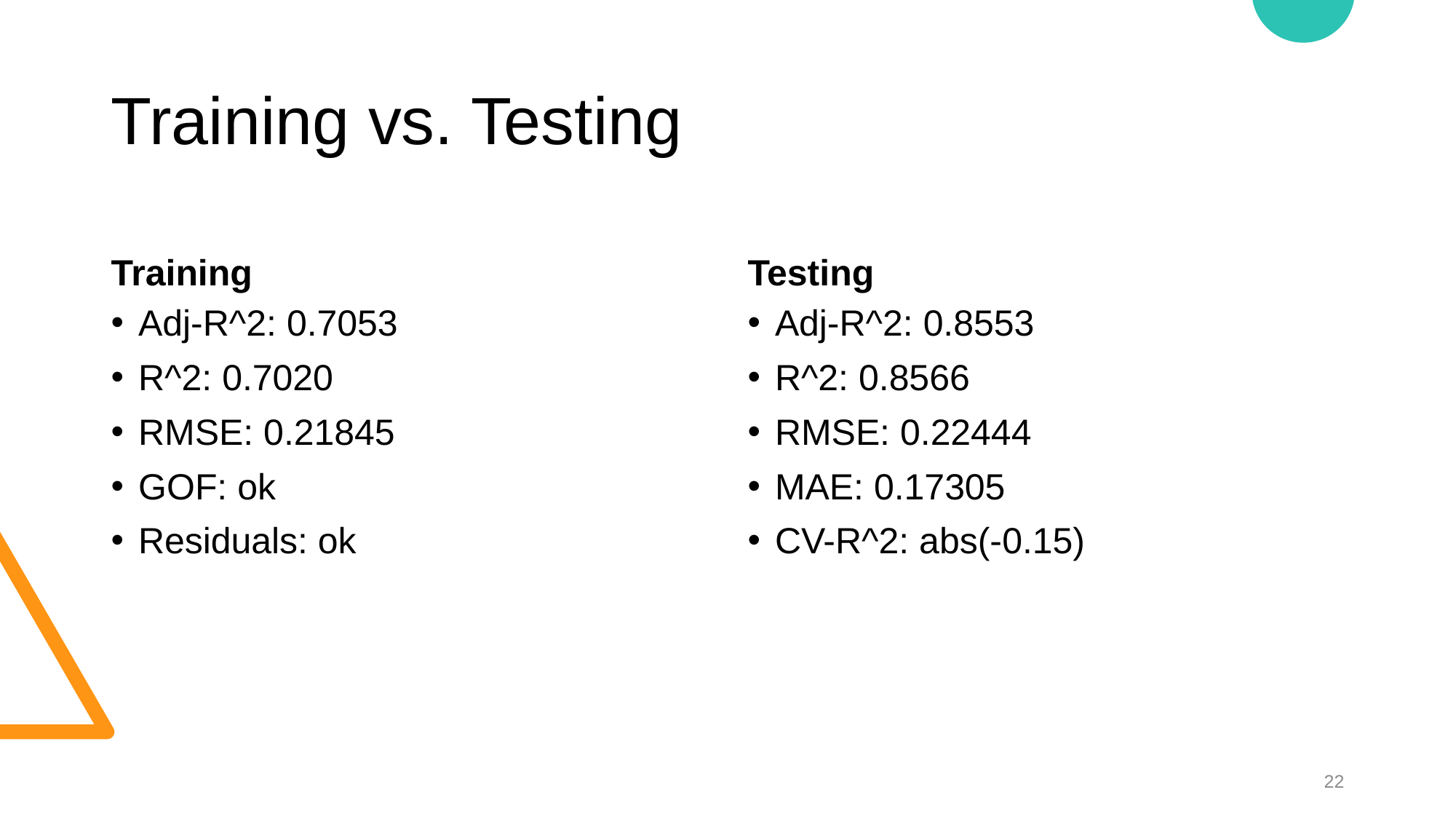

# Training vs. Testing
Training
Testing
Adj-R^2: 0.7053
R^2: 0.7020
RMSE: 0.21845
GOF: ok
Residuals: ok

Adj-R^2: 0.8553
R^2: 0.8566
RMSE: 0.22444
MAE: 0.17305
CV-R^2: abs(-0.15)

22